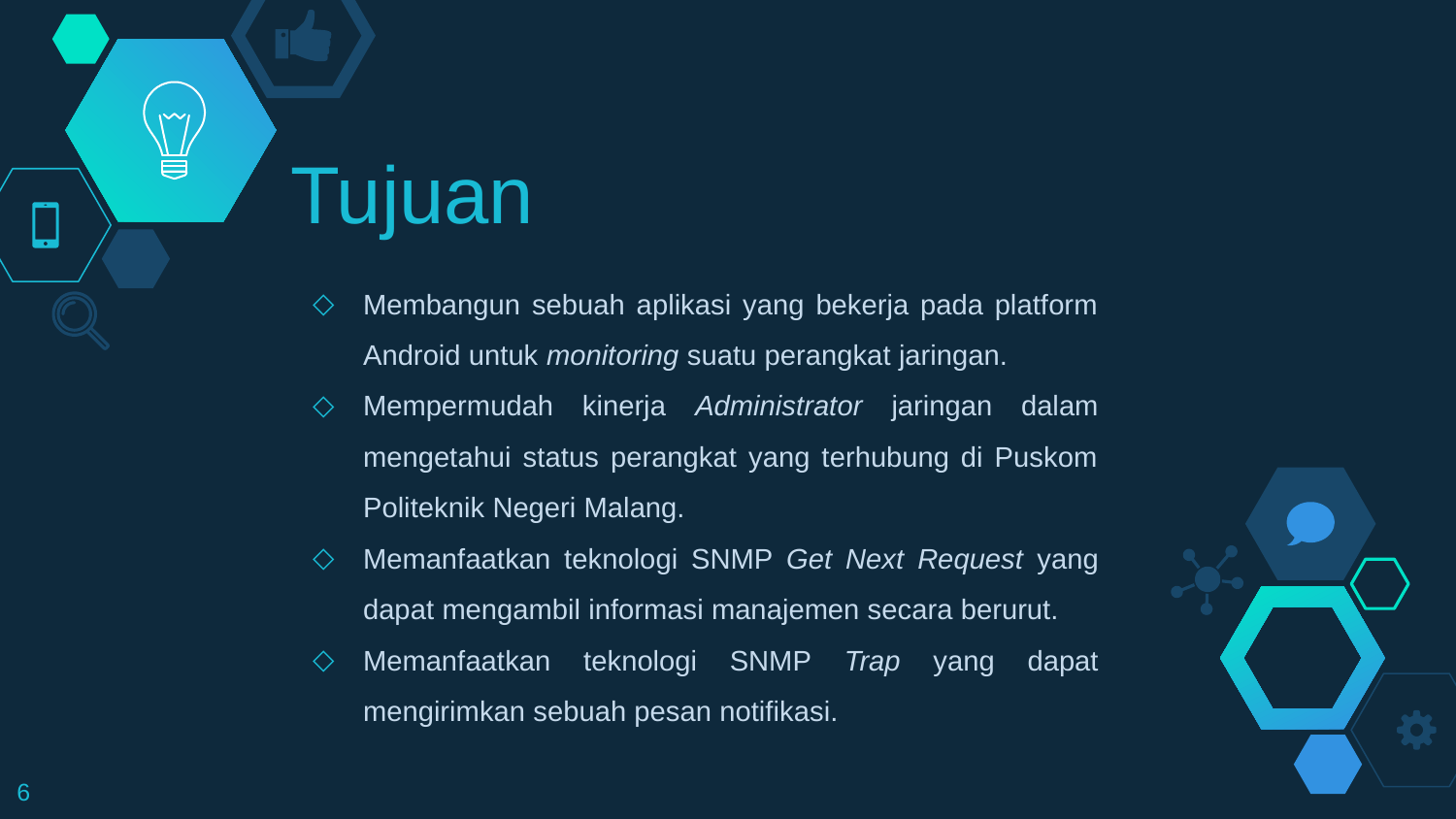

# Tujuan
Membangun sebuah aplikasi yang bekerja pada platform Android untuk monitoring suatu perangkat jaringan.
Mempermudah kinerja Administrator jaringan dalam mengetahui status perangkat yang terhubung di Puskom Politeknik Negeri Malang.
Memanfaatkan teknologi SNMP Get Next Request yang dapat mengambil informasi manajemen secara berurut.
Memanfaatkan teknologi SNMP Trap yang dapat mengirimkan sebuah pesan notifikasi.
6